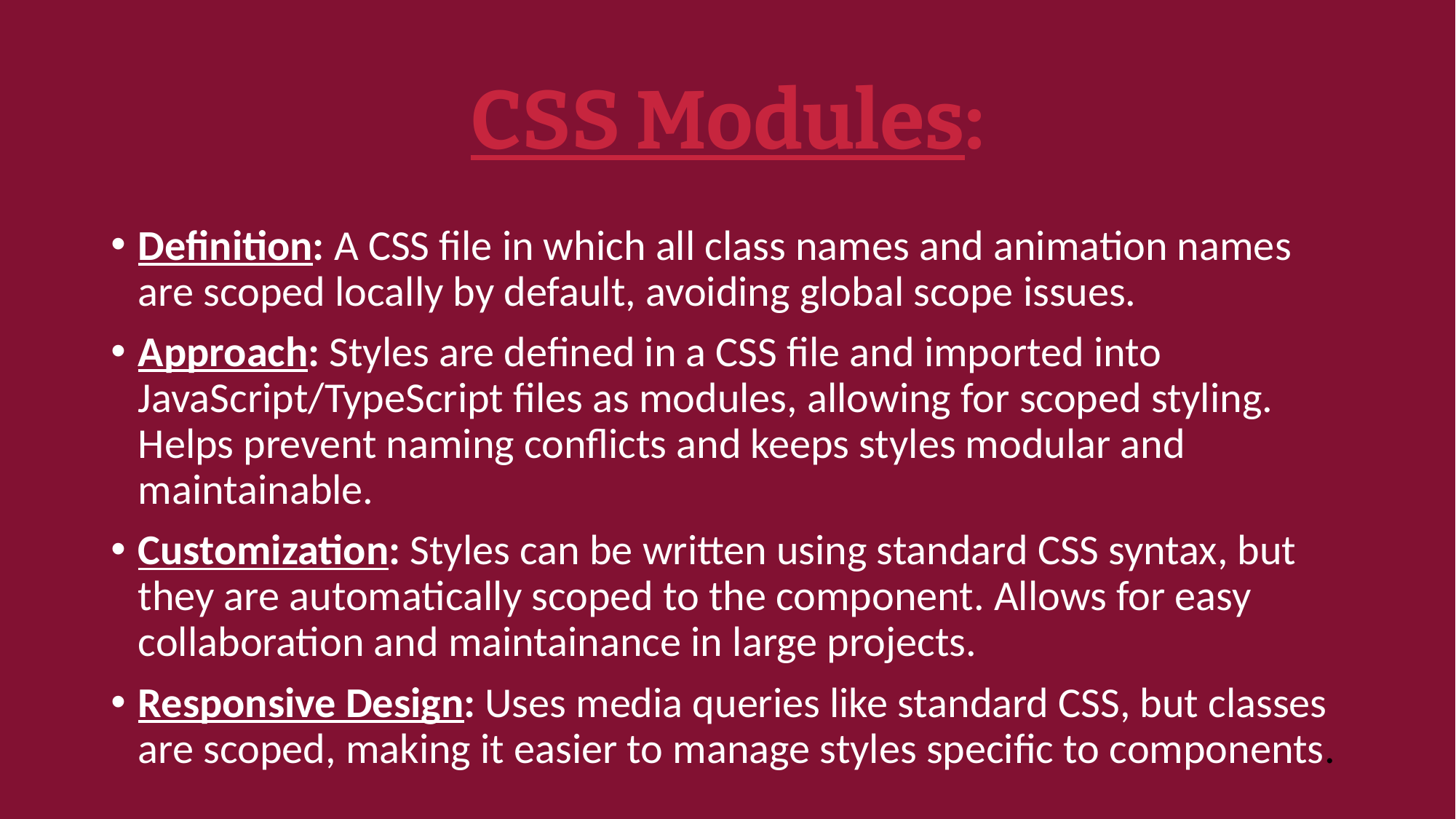

# CSS Modules:
Definition: A CSS file in which all class names and animation names are scoped locally by default, avoiding global scope issues.
Approach: Styles are defined in a CSS file and imported into JavaScript/TypeScript files as modules, allowing for scoped styling. Helps prevent naming conflicts and keeps styles modular and maintainable.
Customization: Styles can be written using standard CSS syntax, but they are automatically scoped to the component. Allows for easy collaboration and maintainance in large projects.
Responsive Design: Uses media queries like standard CSS, but classes are scoped, making it easier to manage styles specific to components.